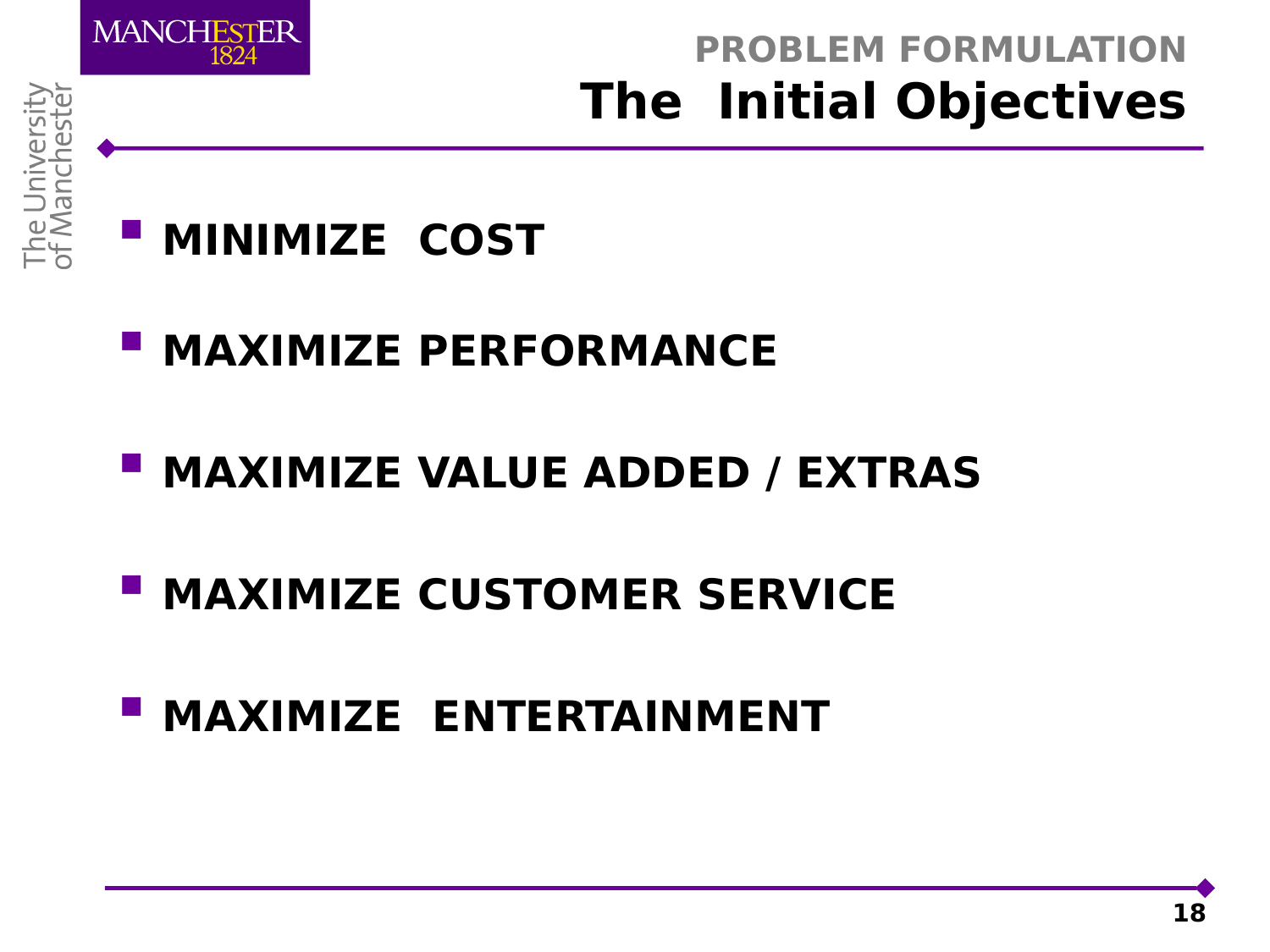

# PROBLEM FORMULATION The  Initial Objectives
MINIMIZE  COST
MAXIMIZE PERFORMANCE
MAXIMIZE VALUE ADDED / EXTRAS
MAXIMIZE CUSTOMER SERVICE
MAXIMIZE  ENTERTAINMENT
18